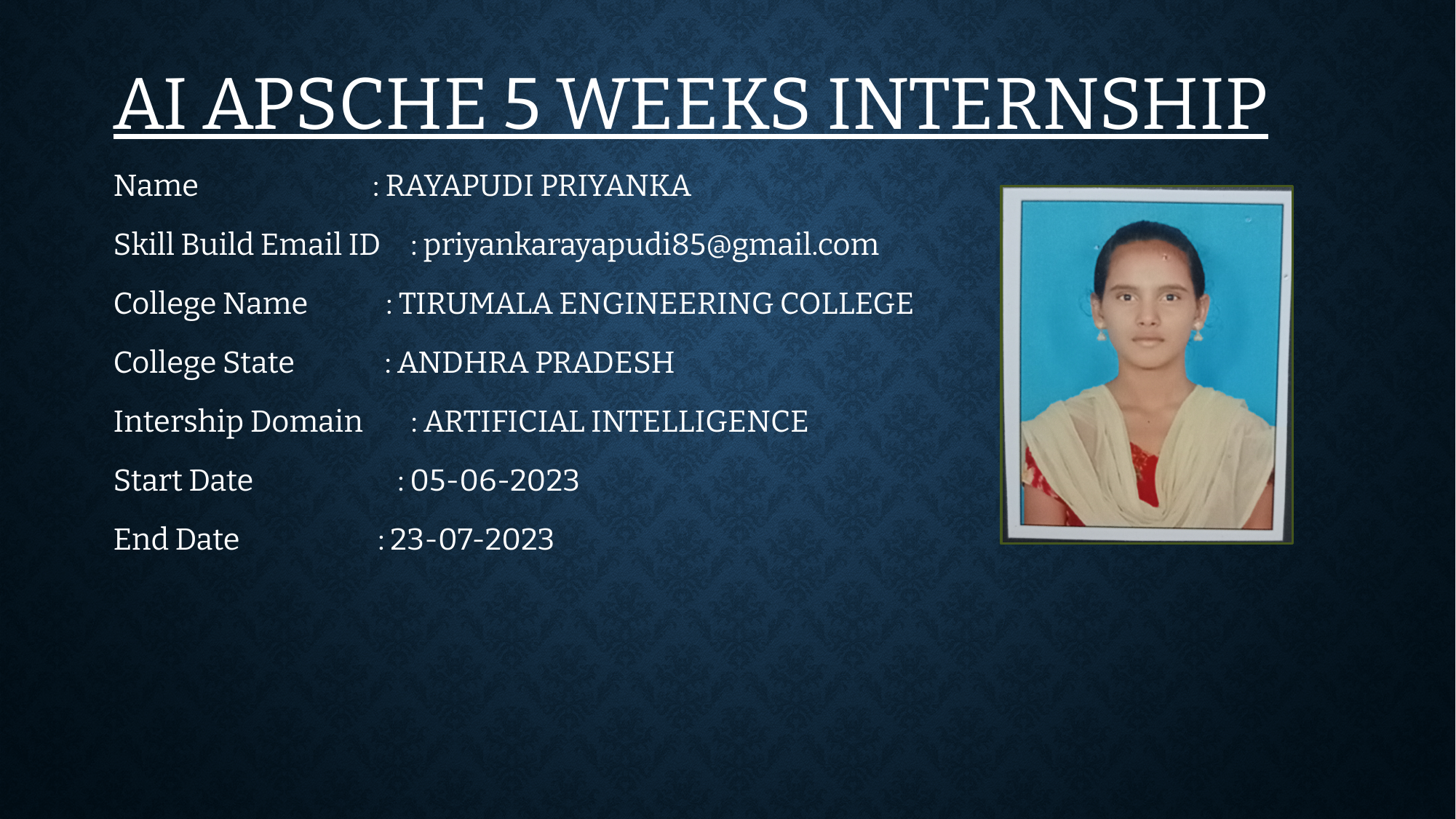

AI APSCHE 5 WEEKS INTERNSHIP
Name                             : RAYAPUDI PRIYANKA
Skill Build Email ID     : priyankarayapudi85@gmail.com
College Name             : TIRUMALA ENGINEERING COLLEGE
College State               : ANDHRA PRADESH
Intership Domain        : ARTIFICIAL INTELLIGENCE
Start Date	           : 05-06-2023
End Date                       : 23-07-2023